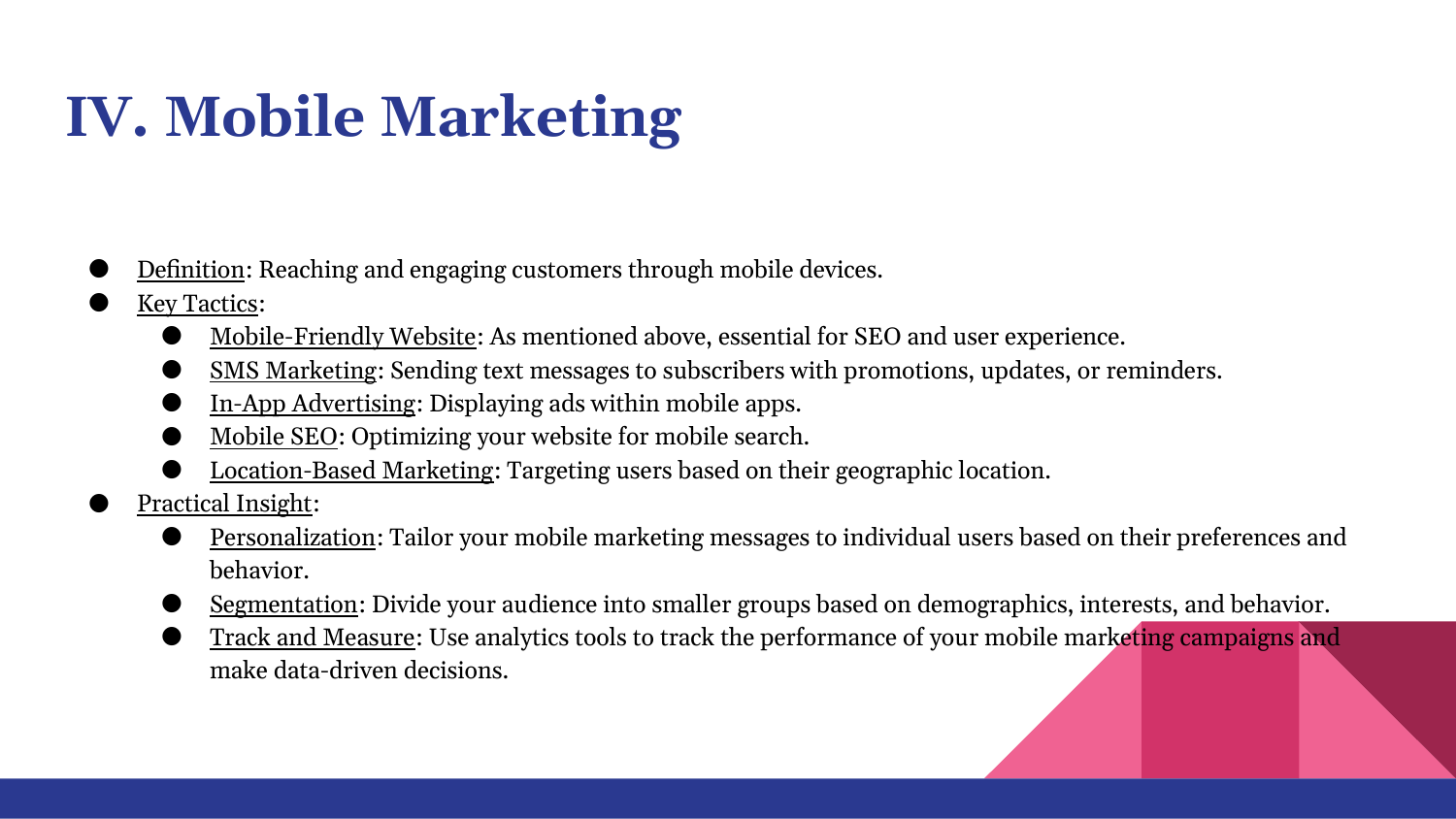

# IV. Mobile Marketing
Definition: Reaching and engaging customers through mobile devices.
Key Tactics:
Mobile-Friendly Website: As mentioned above, essential for SEO and user experience.
SMS Marketing: Sending text messages to subscribers with promotions, updates, or reminders.
In-App Advertising: Displaying ads within mobile apps.
Mobile SEO: Optimizing your website for mobile search.
Location-Based Marketing: Targeting users based on their geographic location.
Practical Insight:
Personalization: Tailor your mobile marketing messages to individual users based on their preferences and behavior.
Segmentation: Divide your audience into smaller groups based on demographics, interests, and behavior.
Track and Measure: Use analytics tools to track the performance of your mobile marketing campaigns and make data-driven decisions.